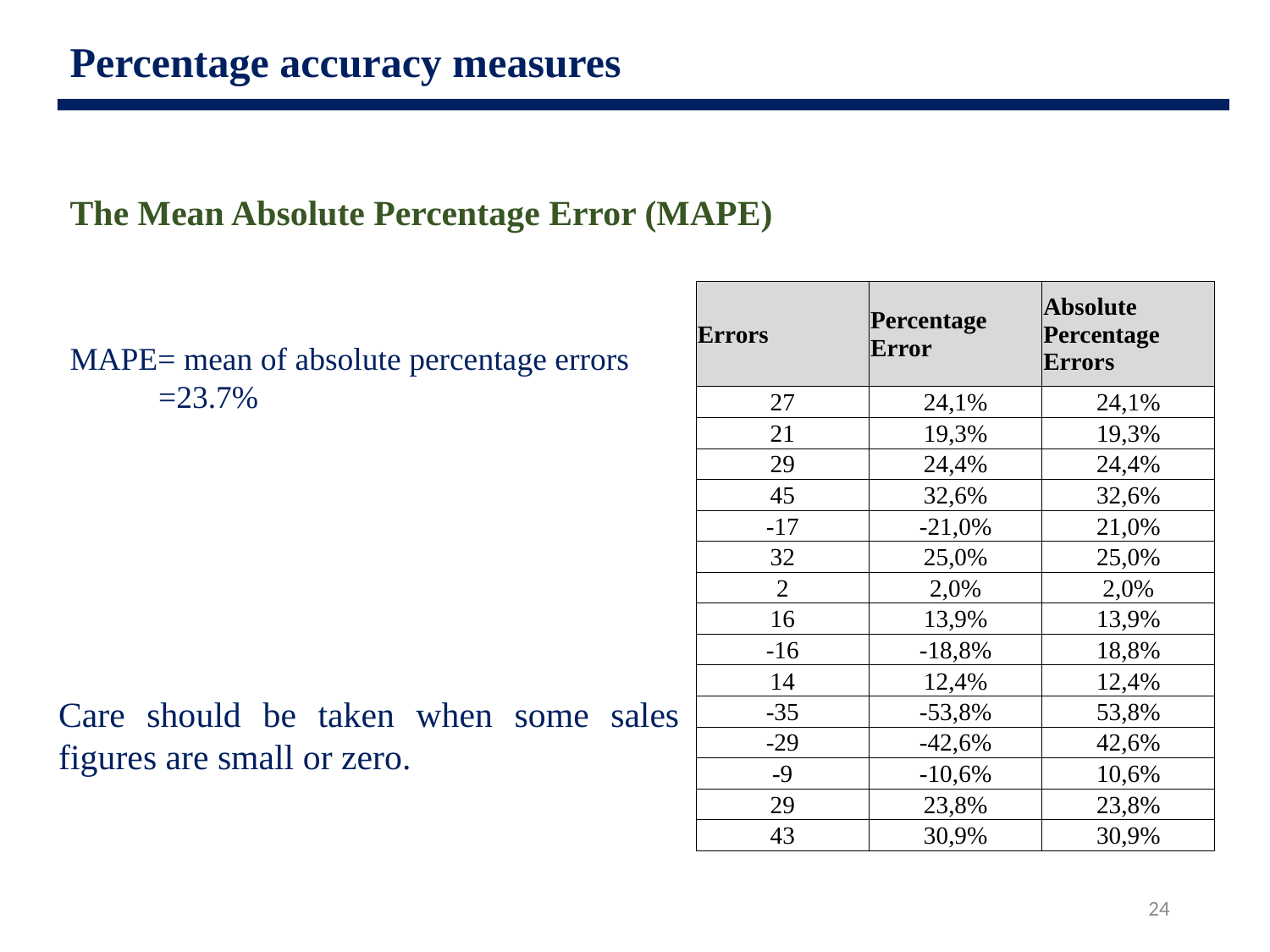

Percentage accuracy measures

The Mean Absolute Percentage Error (MAPE)
| Errors | Percentage Error | Absolute Percentage Errors |
| --- | --- | --- |
| 27 | 24,1% | 24,1% |
| 21 | 19,3% | 19,3% |
| 29 | 24,4% | 24,4% |
| 45 | 32,6% | 32,6% |
| -17 | -21,0% | 21,0% |
| 32 | 25,0% | 25,0% |
| 2 | 2,0% | 2,0% |
| 16 | 13,9% | 13,9% |
| -16 | -18,8% | 18,8% |
| 14 | 12,4% | 12,4% |
| -35 | -53,8% | 53,8% |
| -29 | -42,6% | 42,6% |
| -9 | -10,6% | 10,6% |
| 29 | 23,8% | 23,8% |
| 43 | 30,9% | 30,9% |
MAPE= mean of absolute percentage errors
           =23.7%
Care should be taken when some sales figures are small or zero.
24